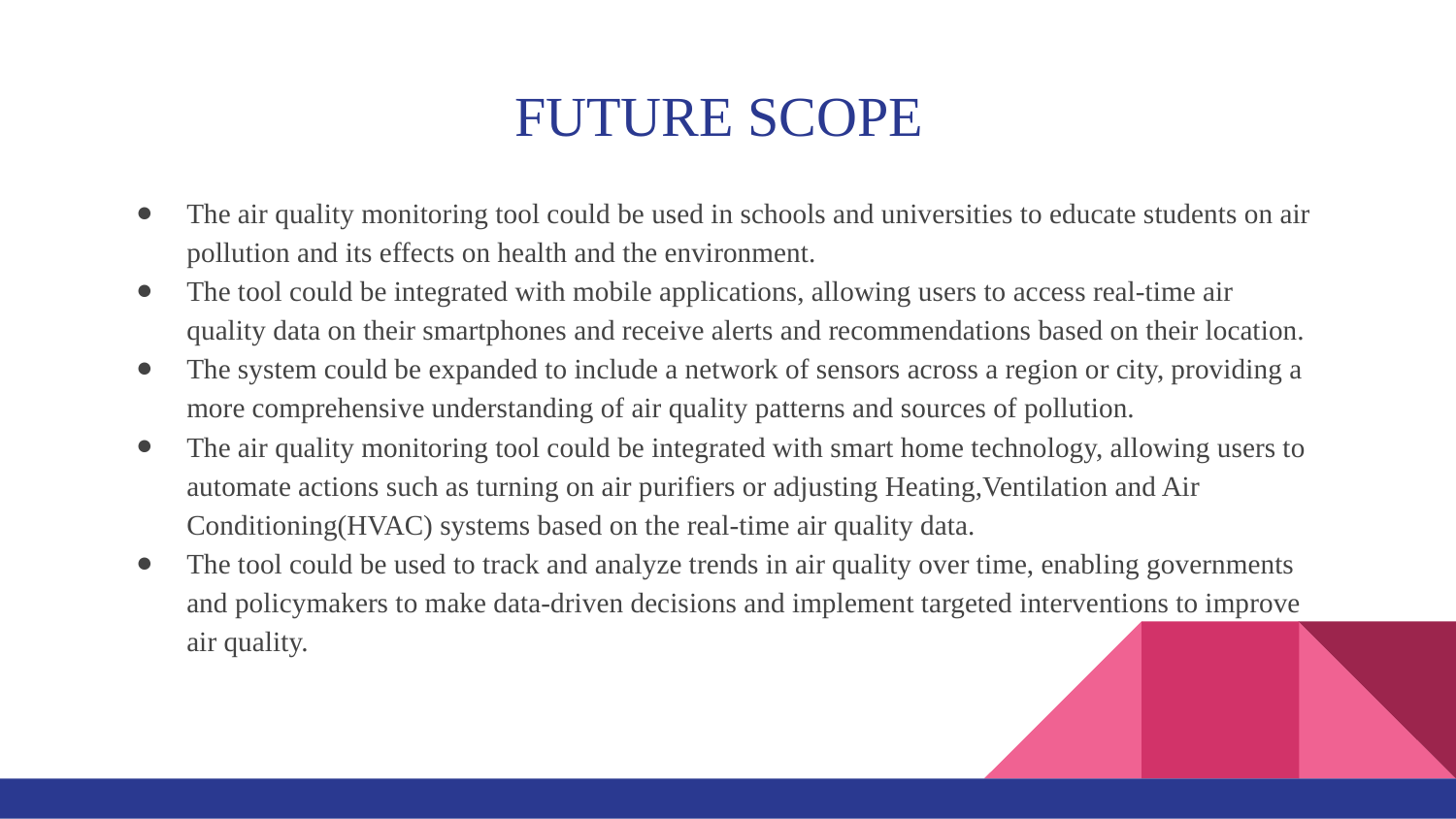

# FUTURE SCOPE
The air quality monitoring tool could be used in schools and universities to educate students on air pollution and its effects on health and the environment.
The tool could be integrated with mobile applications, allowing users to access real-time air quality data on their smartphones and receive alerts and recommendations based on their location.
The system could be expanded to include a network of sensors across a region or city, providing a more comprehensive understanding of air quality patterns and sources of pollution.
The air quality monitoring tool could be integrated with smart home technology, allowing users to automate actions such as turning on air purifiers or adjusting Heating,Ventilation and Air Conditioning(HVAC) systems based on the real-time air quality data.
The tool could be used to track and analyze trends in air quality over time, enabling governments and policymakers to make data-driven decisions and implement targeted interventions to improve air quality.